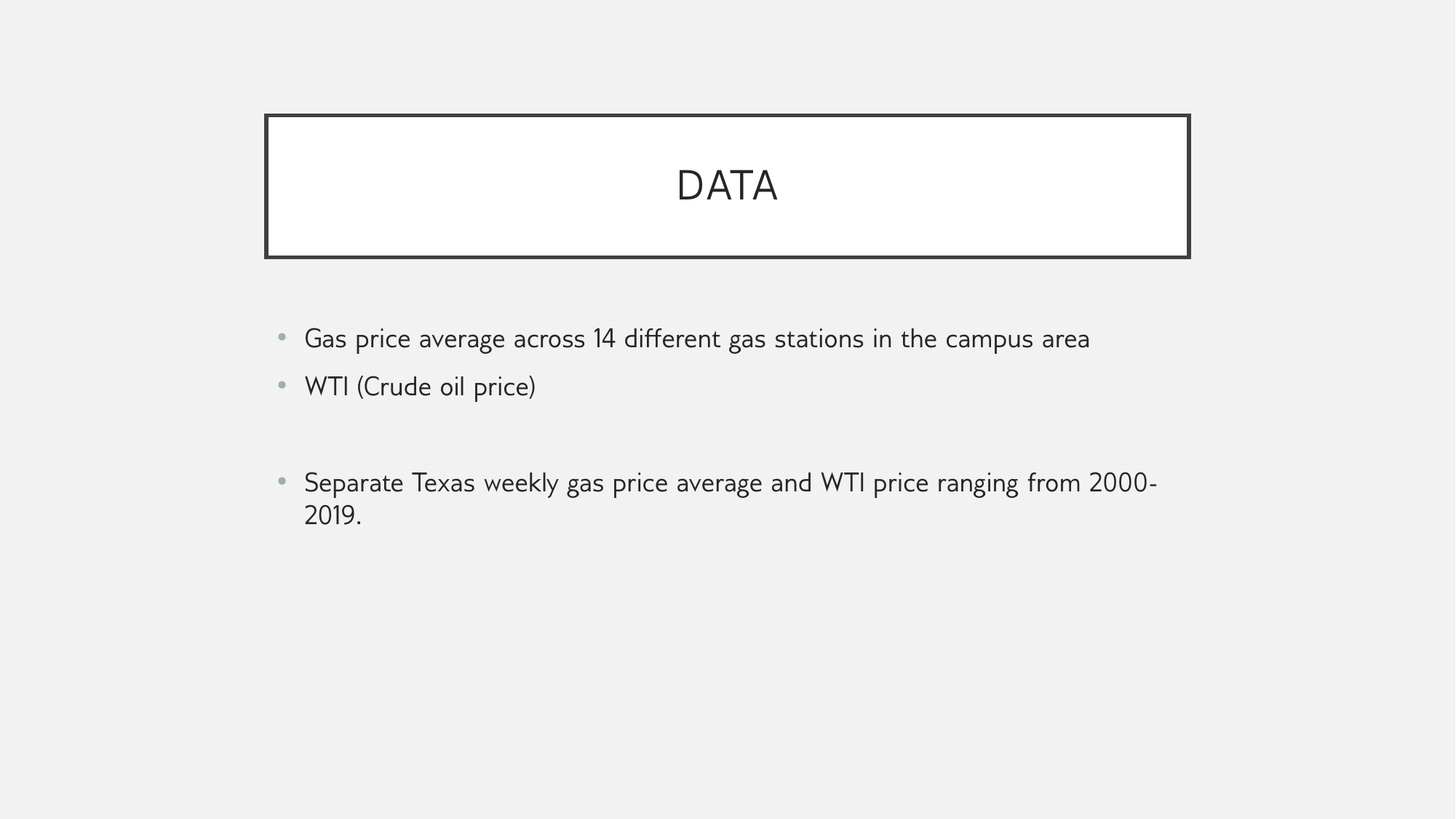

# Data
Gas price average across 14 different gas stations in the campus area
WTI (Crude oil price)

Separate Texas weekly gas price average and WTI price ranging from 2000-2019.